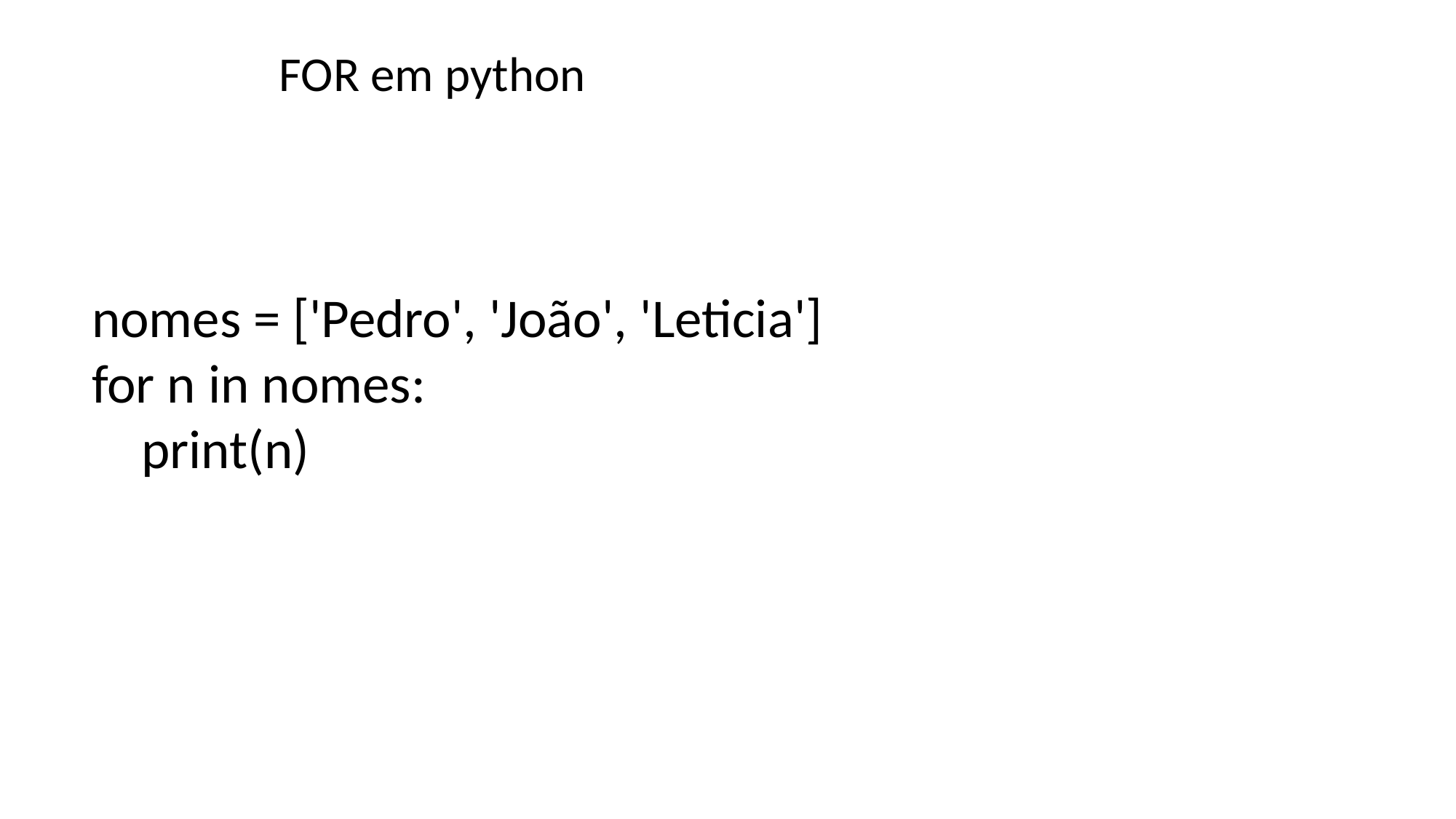

# FOR em python

nomes = ['Pedro', 'João', 'Leticia']
for n in nomes:
    print(n)